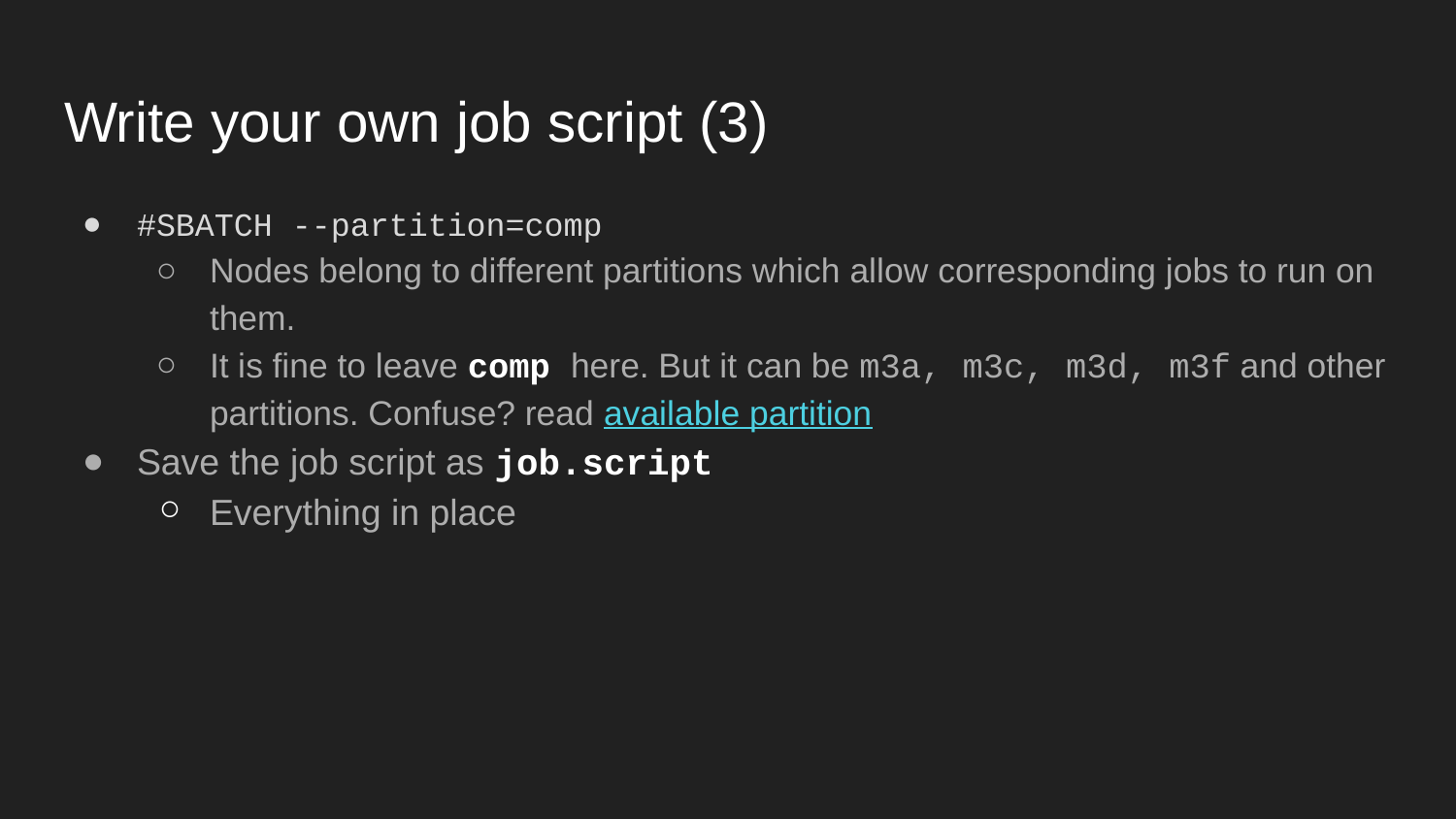

# Write your own job script (3)
#SBATCH --partition=comp
Nodes belong to different partitions which allow corresponding jobs to run on them.
It is fine to leave comp here. But it can be m3a, m3c, m3d, m3f and other partitions. Confuse? read available partition
Save the job script as job.script
Everything in place